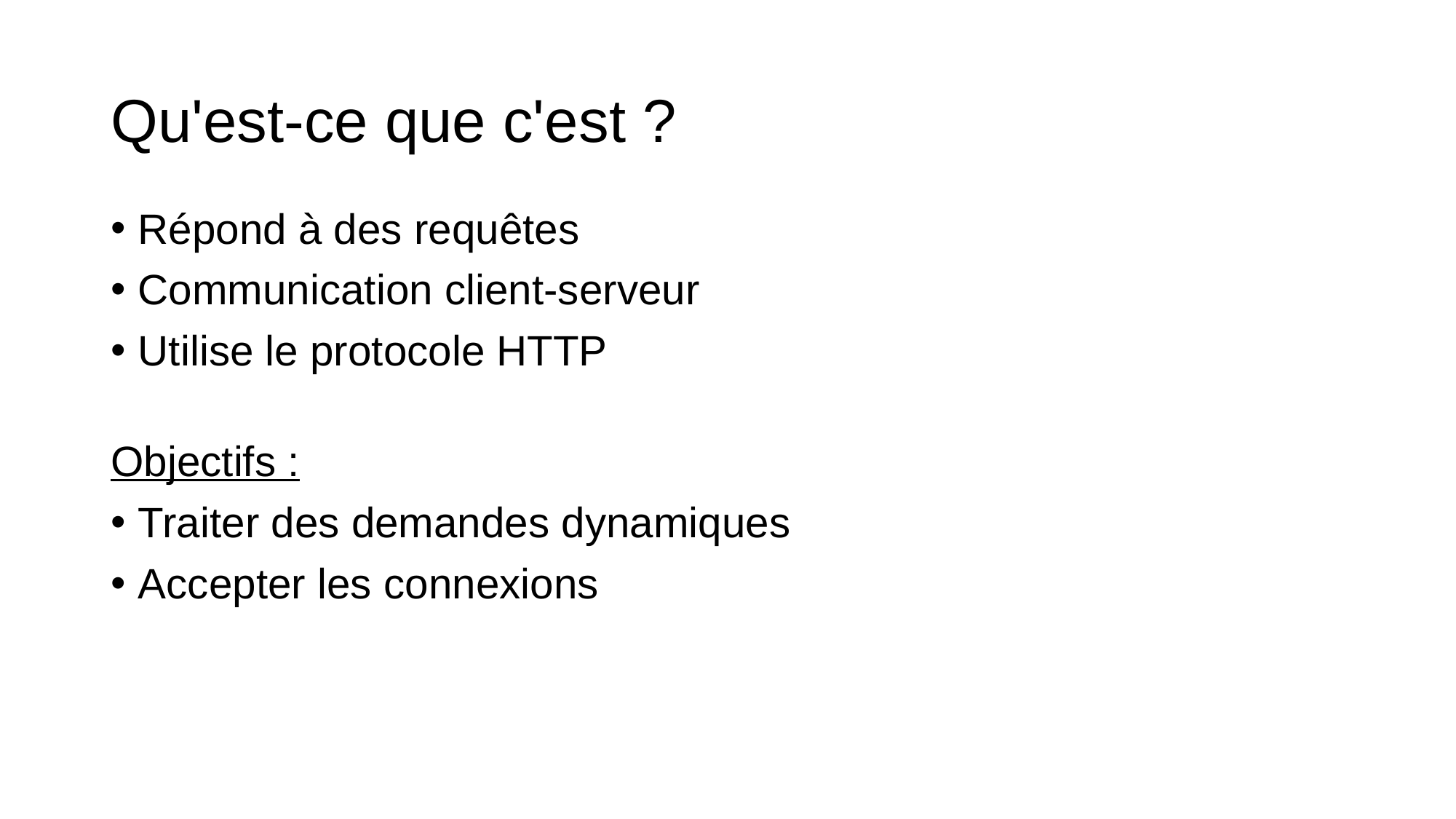

# Qu'est-ce que c'est ?
Répond à des requêtes
Communication client-serveur
Utilise le protocole HTTP
Objectifs :
Traiter des demandes dynamiques
Accepter les connexions